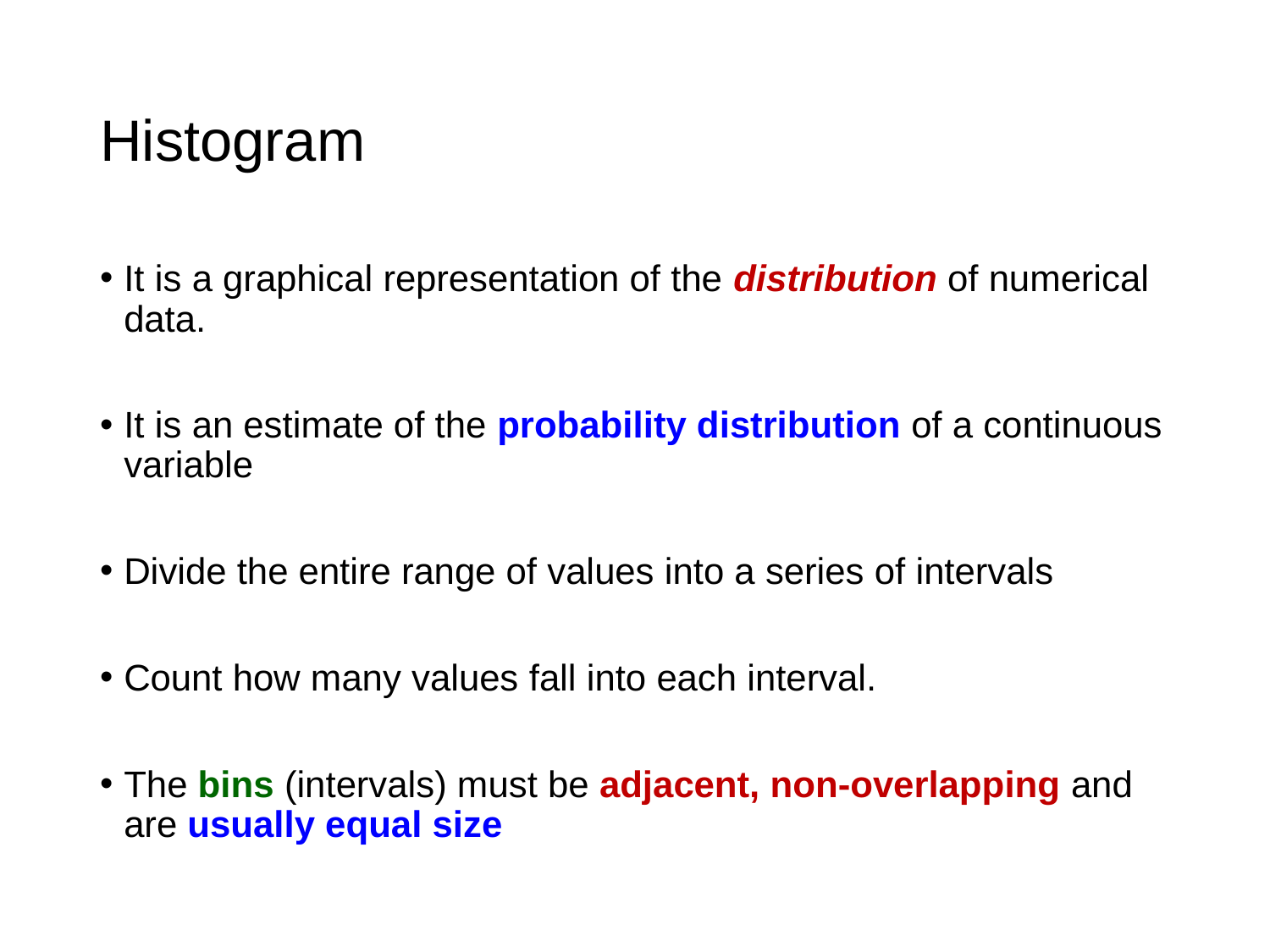

# Histogram
It is a graphical representation of the distribution of numerical data.

It is an estimate of the probability distribution of a continuous variable

Divide the entire range of values into a series of intervals

Count how many values fall into each interval.

The bins (intervals) must be adjacent, non-overlapping and are usually equal size